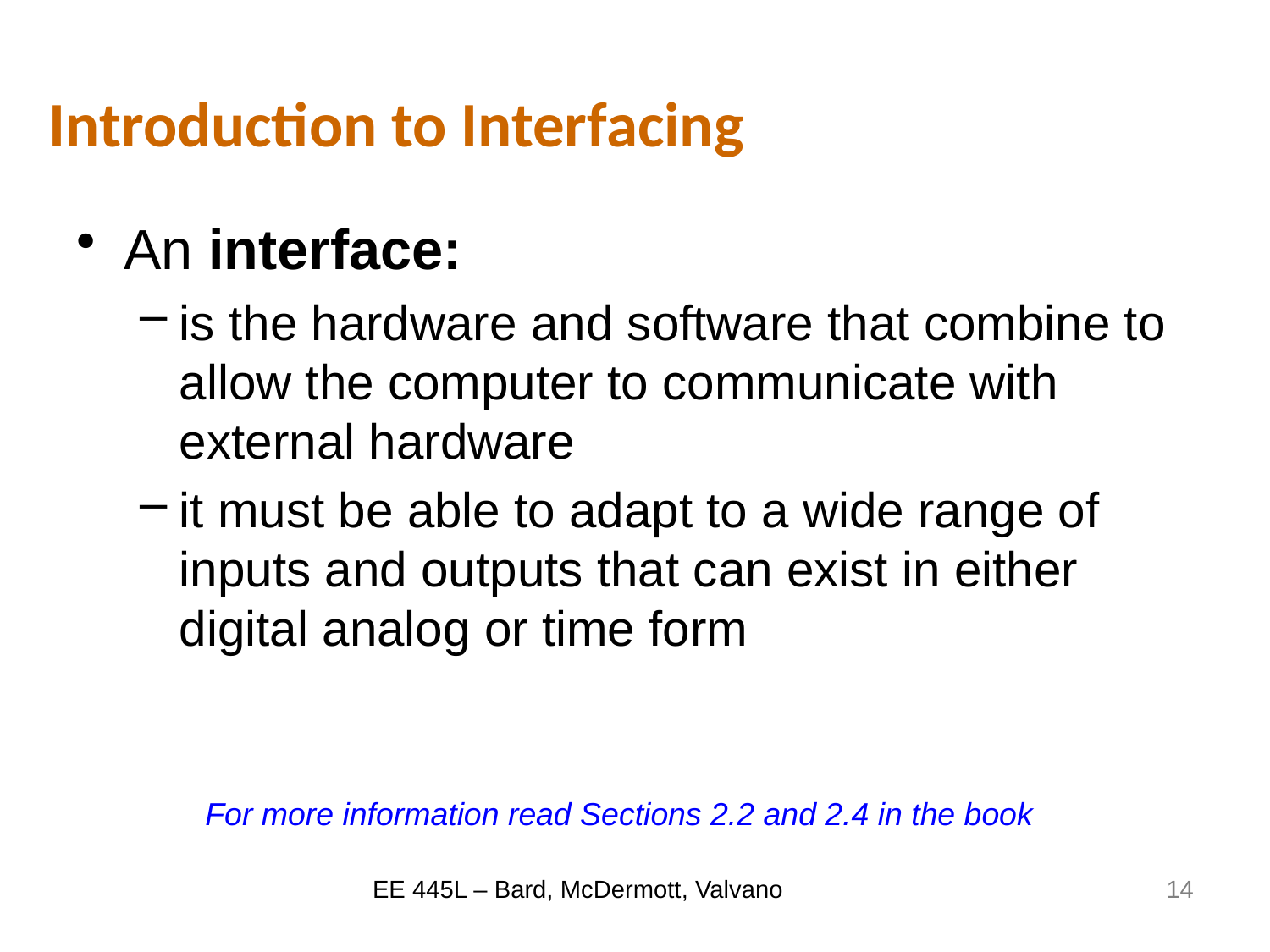

# Introduction to Interfacing
An interface:
is the hardware and software that combine to allow the computer to communicate with external hardware
it must be able to adapt to a wide range of inputs and outputs that can exist in either digital analog or time form
For more information read Sections 2.2 and 2.4 in the book
EE 445L – Bard, McDermott, Valvano
14